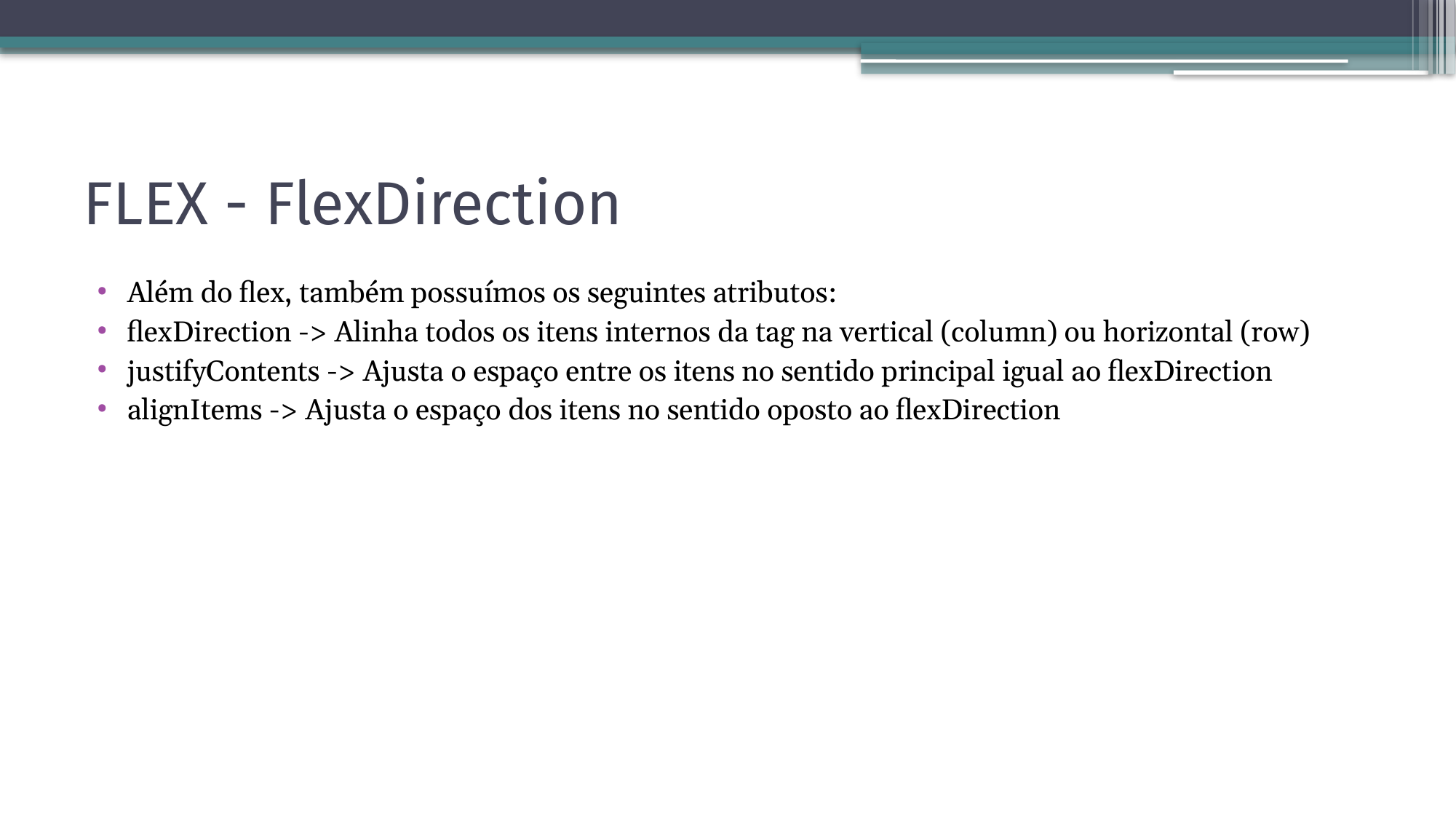

# FLEX - FlexDirection
Além do flex, também possuímos os seguintes atributos:
flexDirection -> Alinha todos os itens internos da tag na vertical (column) ou horizontal (row)
justifyContents -> Ajusta o espaço entre os itens no sentido principal igual ao flexDirection
alignItems -> Ajusta o espaço dos itens no sentido oposto ao flexDirection